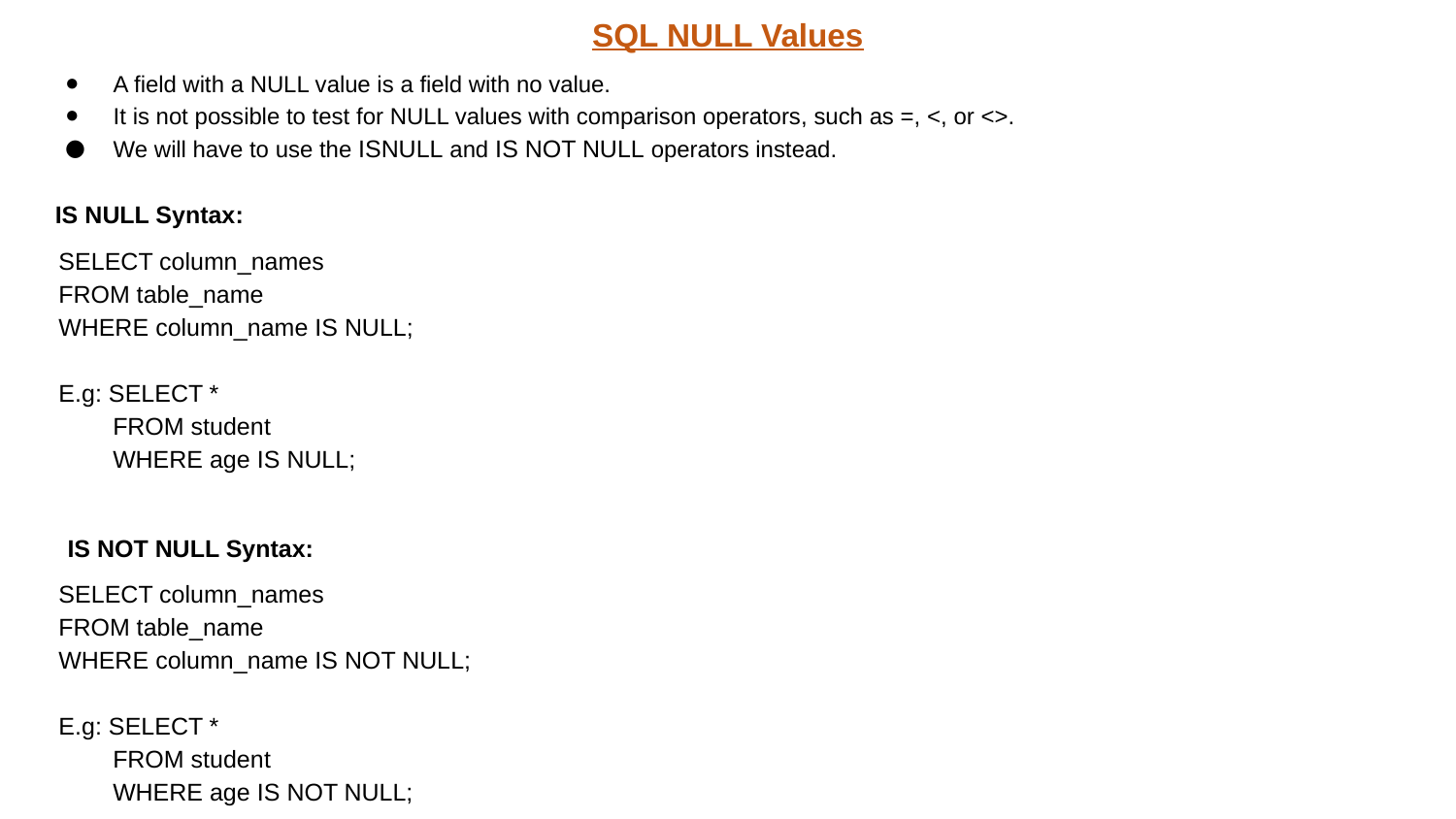

SQL NULL Values
A field with a NULL value is a field with no value.
It is not possible to test for NULL values with comparison operators, such as =, <, or <>.
We will have to use the ISNULL and IS NOT NULL operators instead.
  IS NULL Syntax:
SELECT column_names
FROM table_name
WHERE column_name IS NULL;

E.g: SELECT *
        FROM student
        WHERE age IS NULL;

    IS NOT NULL Syntax:
SELECT column_names
FROM table_name
WHERE column_name IS NOT NULL;

E.g: SELECT *
        FROM student
        WHERE age IS NOT NULL;